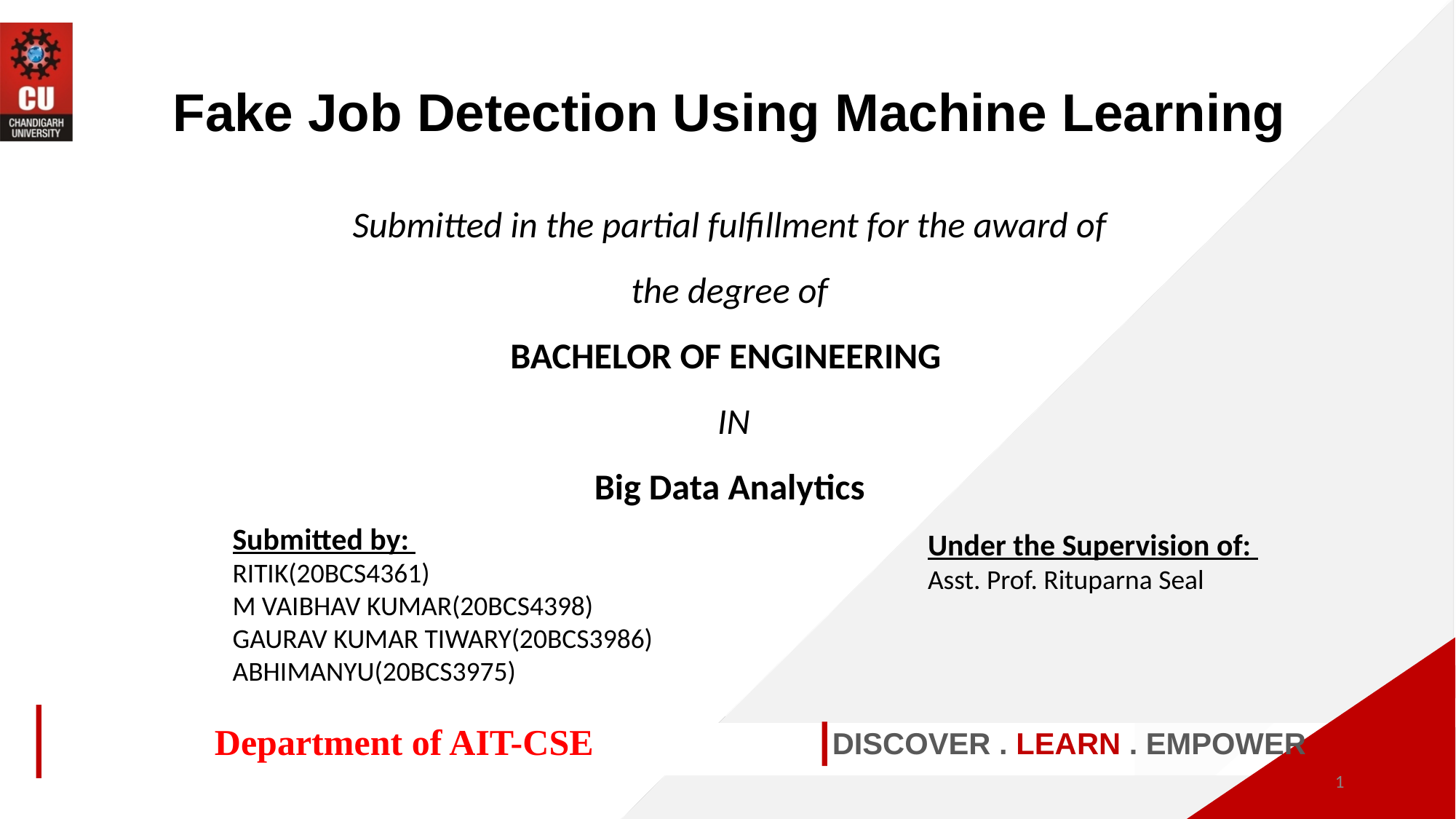

Fake Job Detection Using Machine Learning
Submitted in the partial fulfillment for the award of the degree of
BACHELOR OF ENGINEERING
 IN
Big Data Analytics
Submitted by:
RITIK(20BCS4361)
M VAIBHAV KUMAR(20BCS4398)
GAURAV KUMAR TIWARY(20BCS3986)
ABHIMANYU(20BCS3975)

Under the Supervision of:
Asst. Prof. Rituparna Seal

Department of AIT-CSE
DISCOVER . LEARN . EMPOWER

1